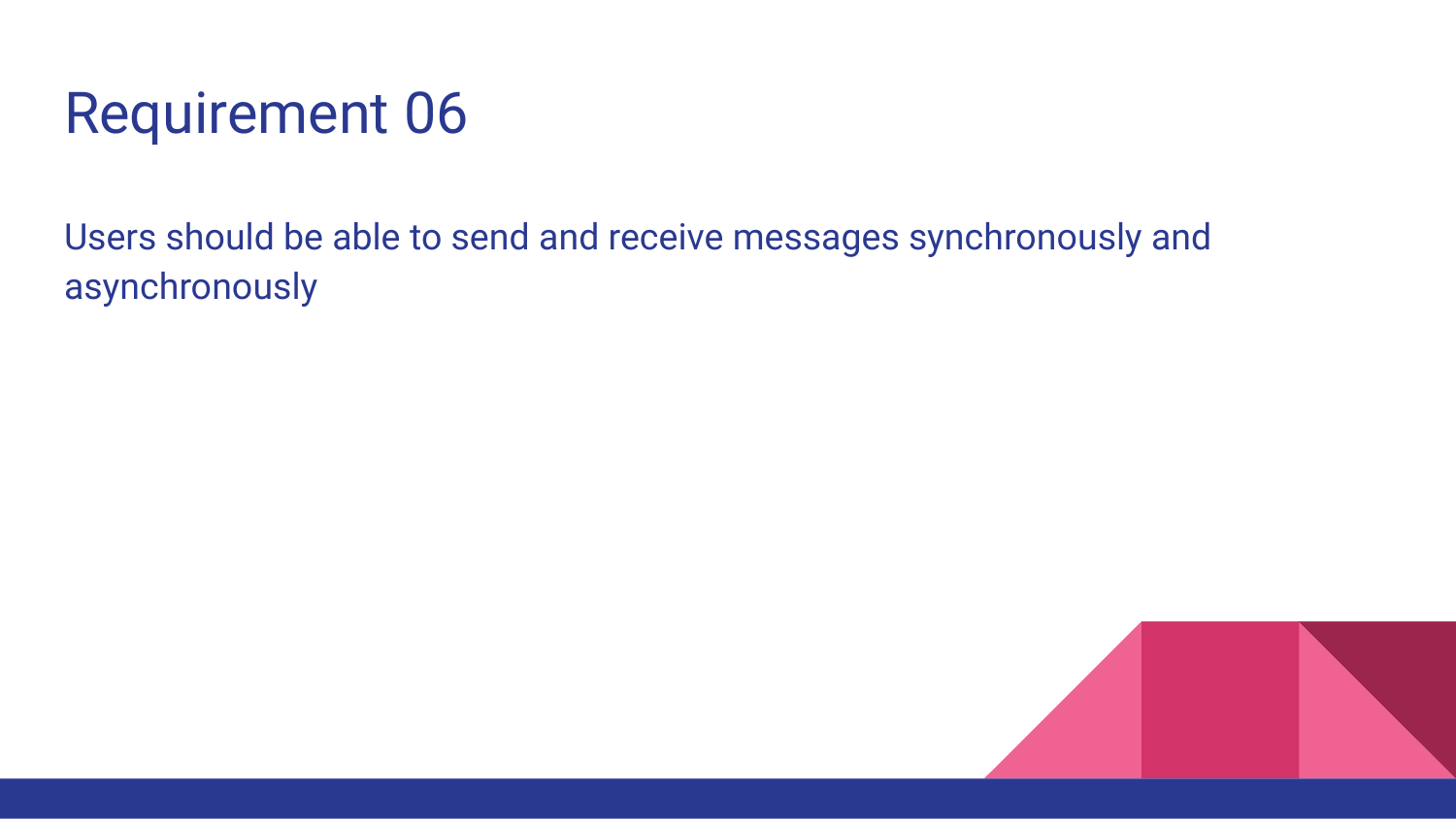

# Requirement 06
Users should be able to send and receive messages synchronously and asynchronously